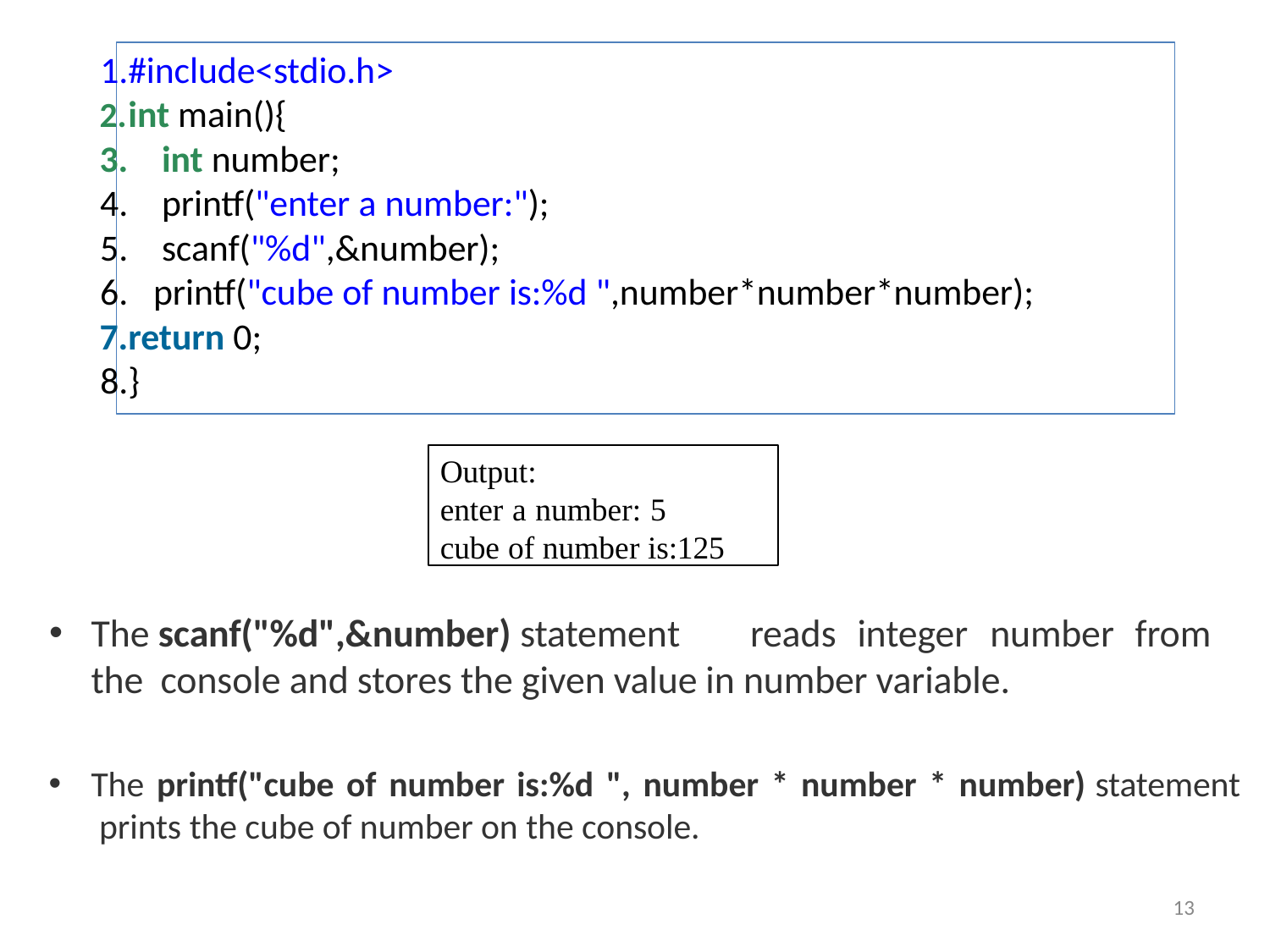

# 1.#include<stdio.h>
int main(){
int number;
printf("enter a number:");
scanf("%d",&number);
printf("cube of number is:%d ",number*number*number);
return 0;  8.}
Output:
enter a number: 5  cube of number is:125
The scanf("%d",&number) statement	reads	integer	number	from	the  console and stores the given value in number variable.

The printf("cube of number is:%d ", number * number * number) statement  prints the cube of number on the console.
13